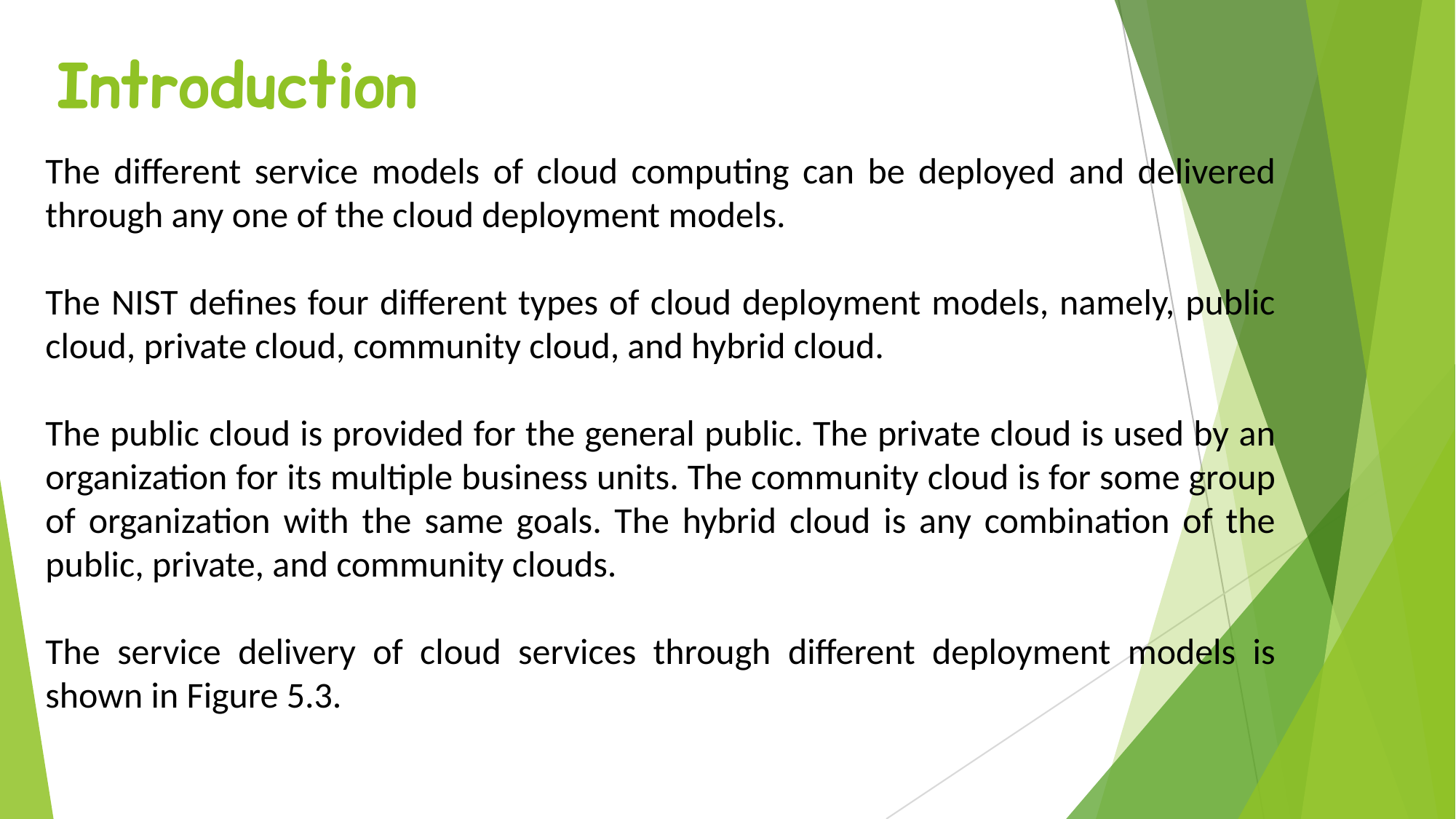

# Introduction
The different service models of cloud computing can be deployed and delivered through any one of the cloud deployment models.

The NIST defines four different types of cloud deployment models, namely, public cloud, private cloud, community cloud, and hybrid cloud.

The public cloud is provided for the general public. The private cloud is used by an organization for its multiple business units. The community cloud is for some group of organization with the same goals. The hybrid cloud is any combination of the public, private, and community clouds.

The service delivery of cloud services through different deployment models is shown in Figure 5.3.